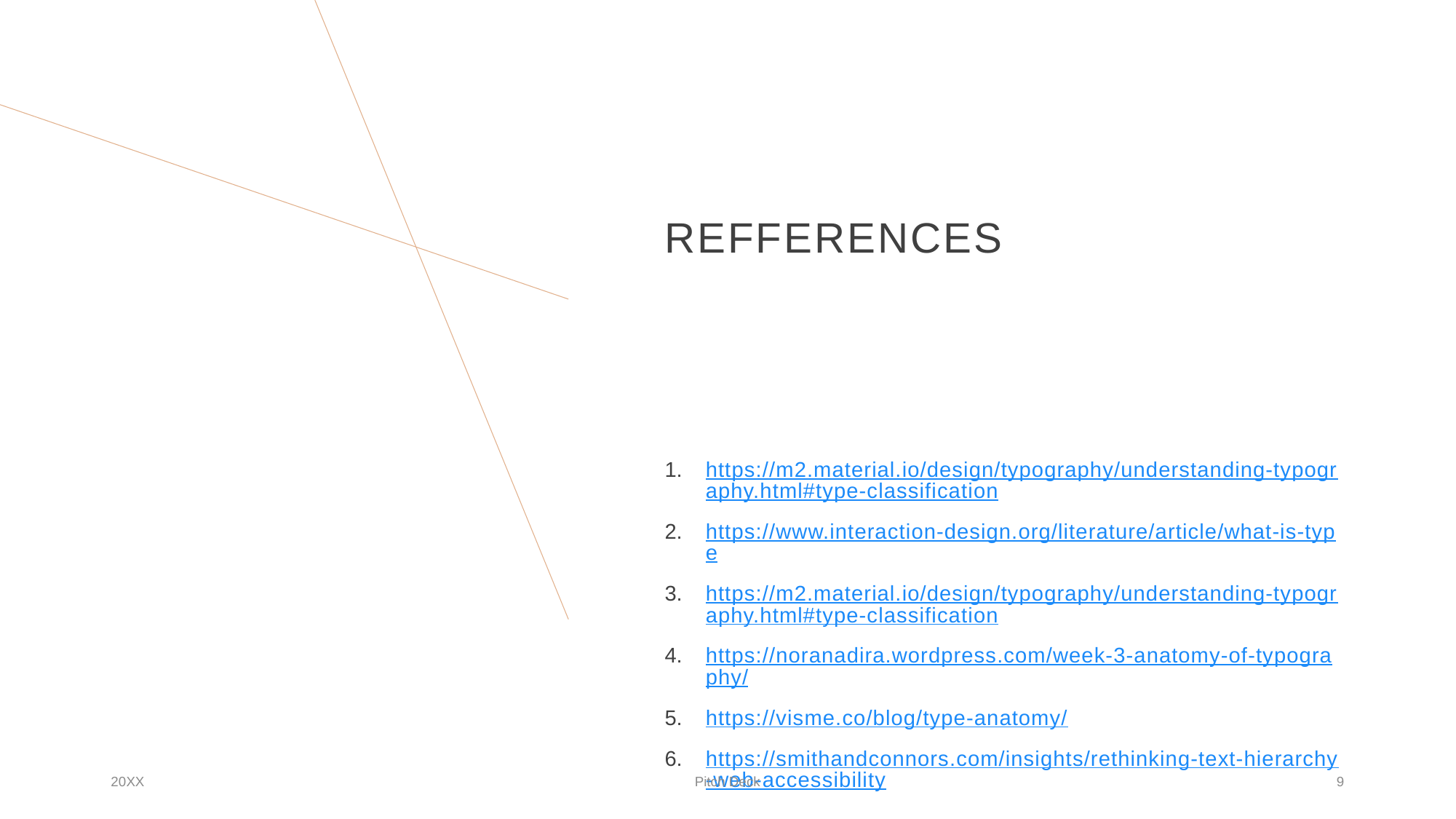

# refferences
https://m2.material.io/design/typography/understanding-typography.html#type-classification
https://www.interaction-design.org/literature/article/what-is-type
https://m2.material.io/design/typography/understanding-typography.html#type-classification
https://noranadira.wordpress.com/week-3-anatomy-of-typography/
https://visme.co/blog/type-anatomy/
https://smithandconnors.com/insights/rethinking-text-hierarchy-web-accessibility
20XX
Pitch Deck
9